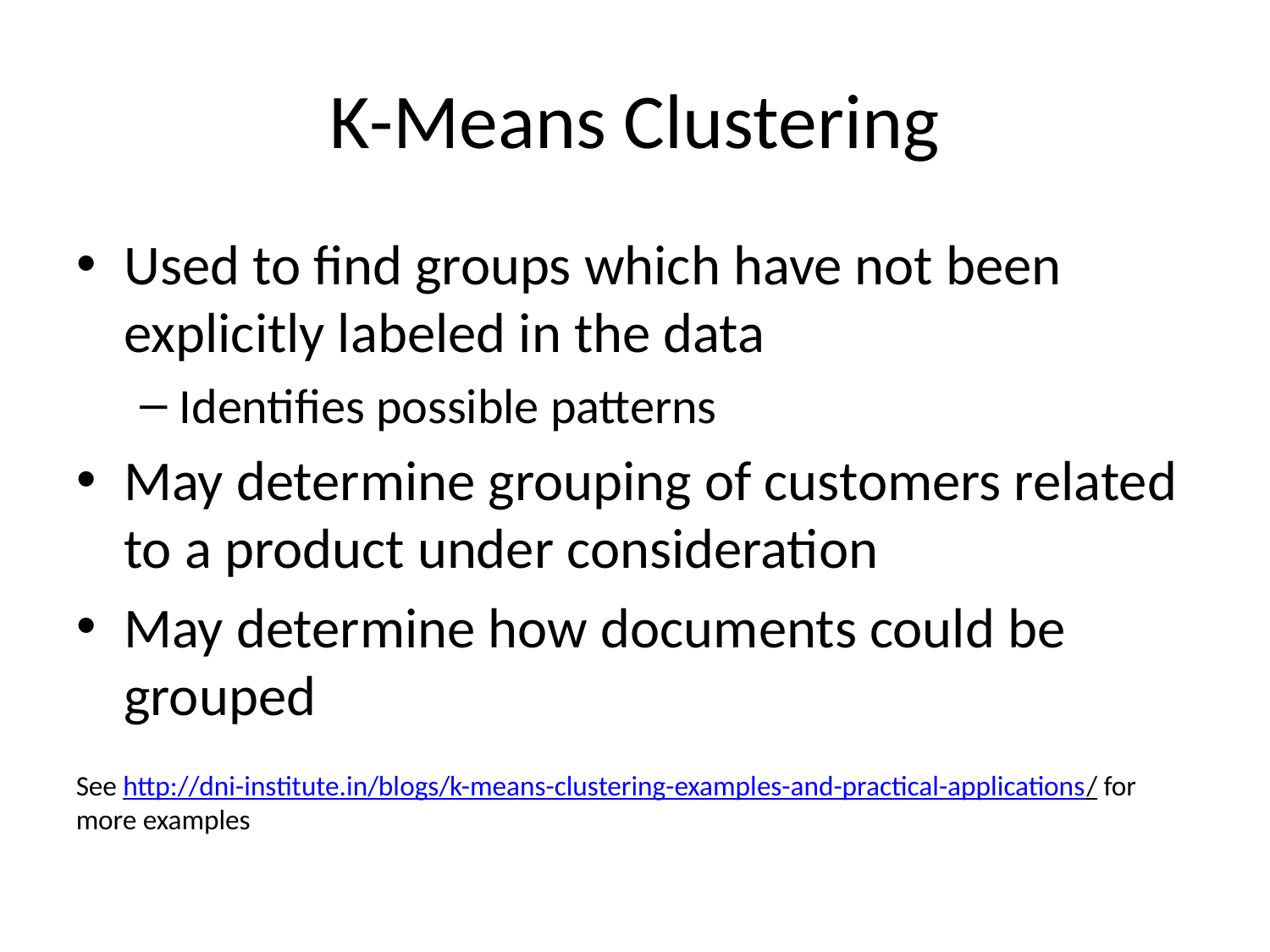

# K-Means Clustering
Used to find groups which have not been explicitly labeled in the data
Identifies possible patterns
May determine grouping of customers related to a product under consideration
May determine how documents could be grouped

See http://dni-institute.in/blogs/k-means-clustering-examples-and-practical-applications/ for more examples